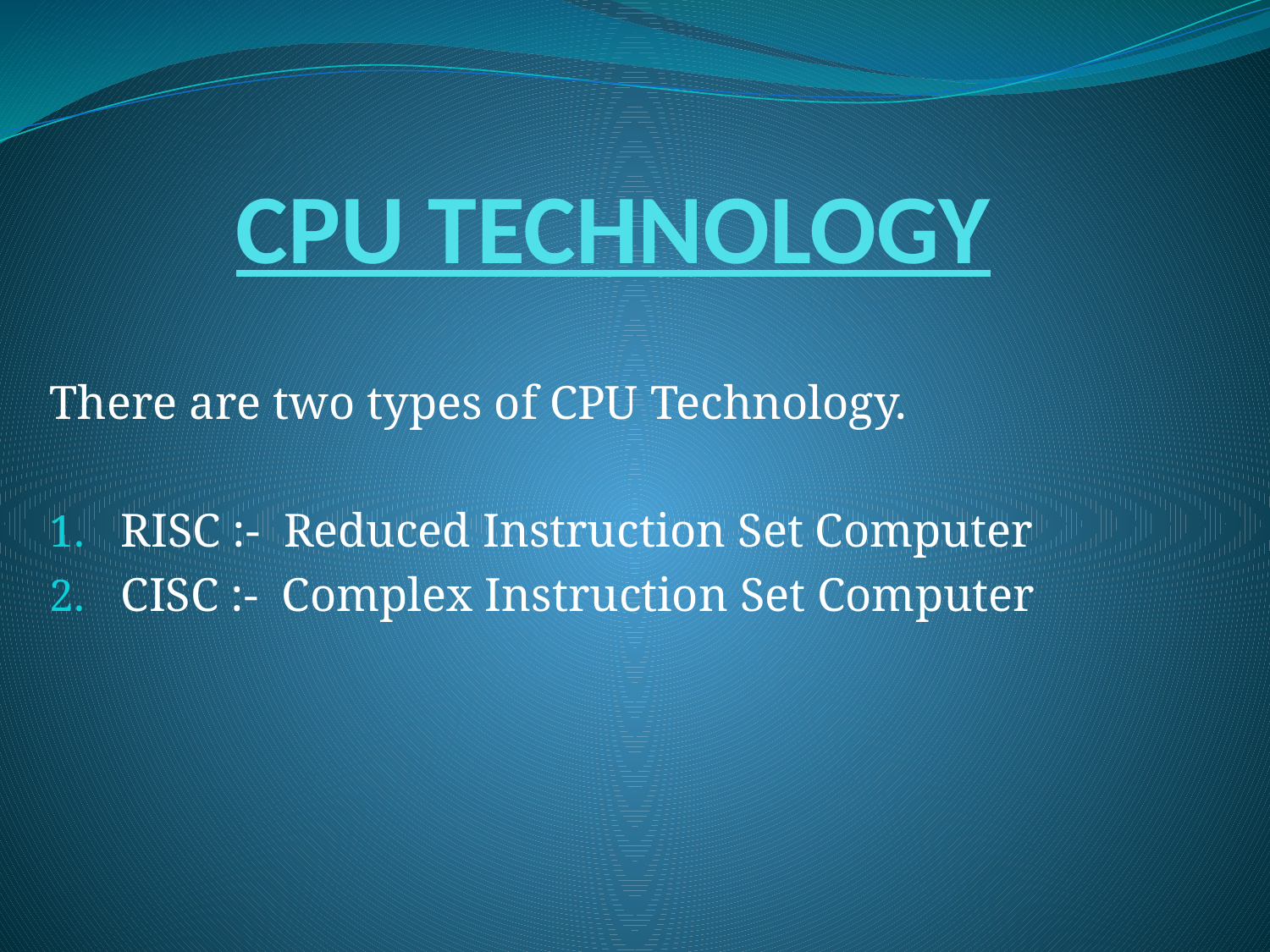

# CPU TECHNOLOGY
There are two types of CPU Technology.

RISC :-  Reduced Instruction Set Computer
CISC :-  Complex Instruction Set Computer